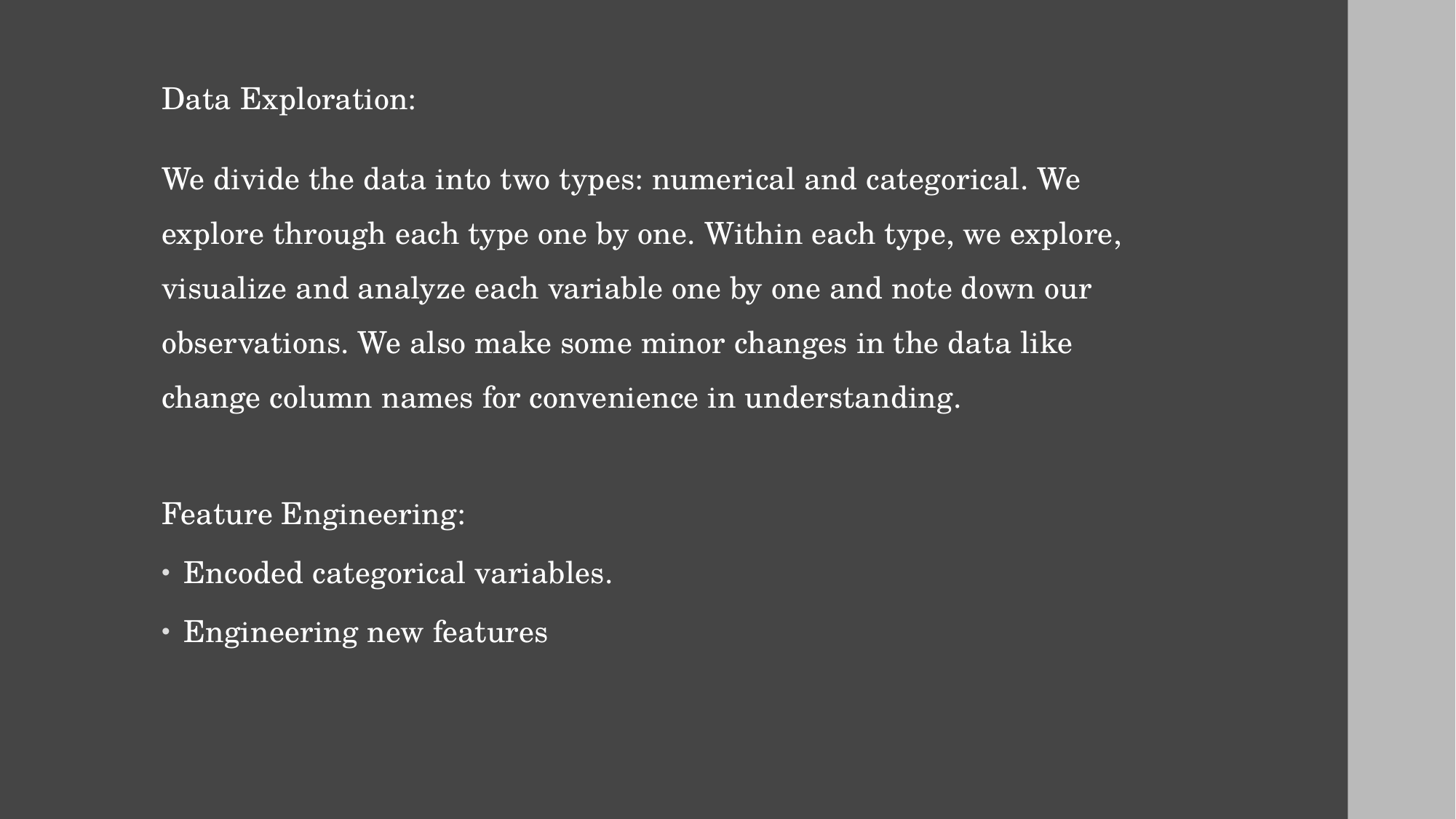

Data Exploration:
We divide the data into two types: numerical and categorical. We explore through each type one by one. Within each type, we explore, visualize and analyze each variable one by one and note down our observations. We also make some minor changes in the data like change column names for convenience in understanding.

Feature Engineering:
Encoded categorical variables.
Engineering new features